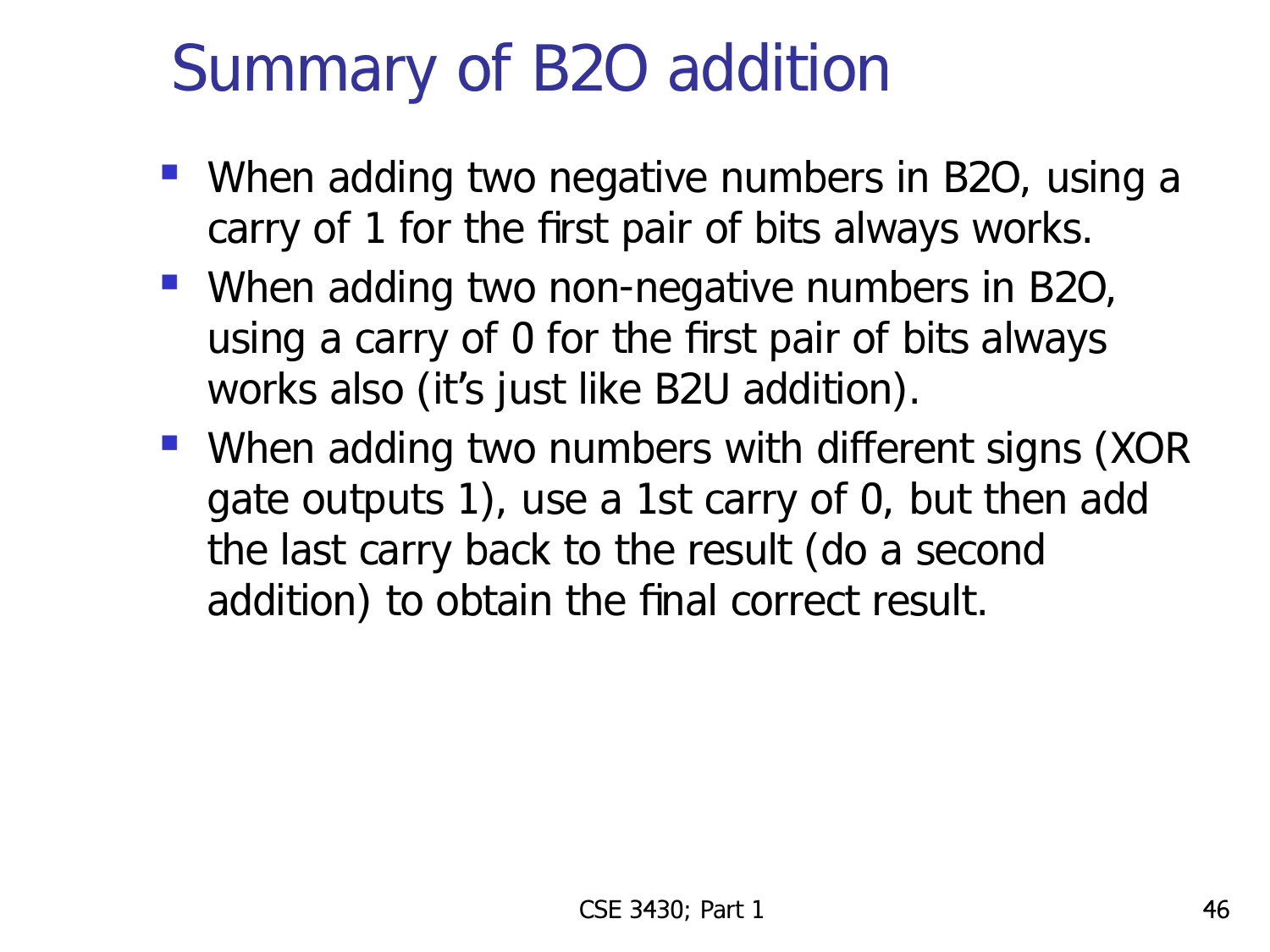

# Summary of B2O addition
When adding two negative numbers in B2O, using a carry of 1 for the first pair of bits always works.
When adding two non-negative numbers in B2O, using a carry of 0 for the first pair of bits always works also (it’s just like B2U addition).
When adding two numbers with different signs (XOR gate outputs 1), use a 1st carry of 0, but then add the last carry back to the result (do a second addition) to obtain the final correct result.
CSE 3430; Part 1
46